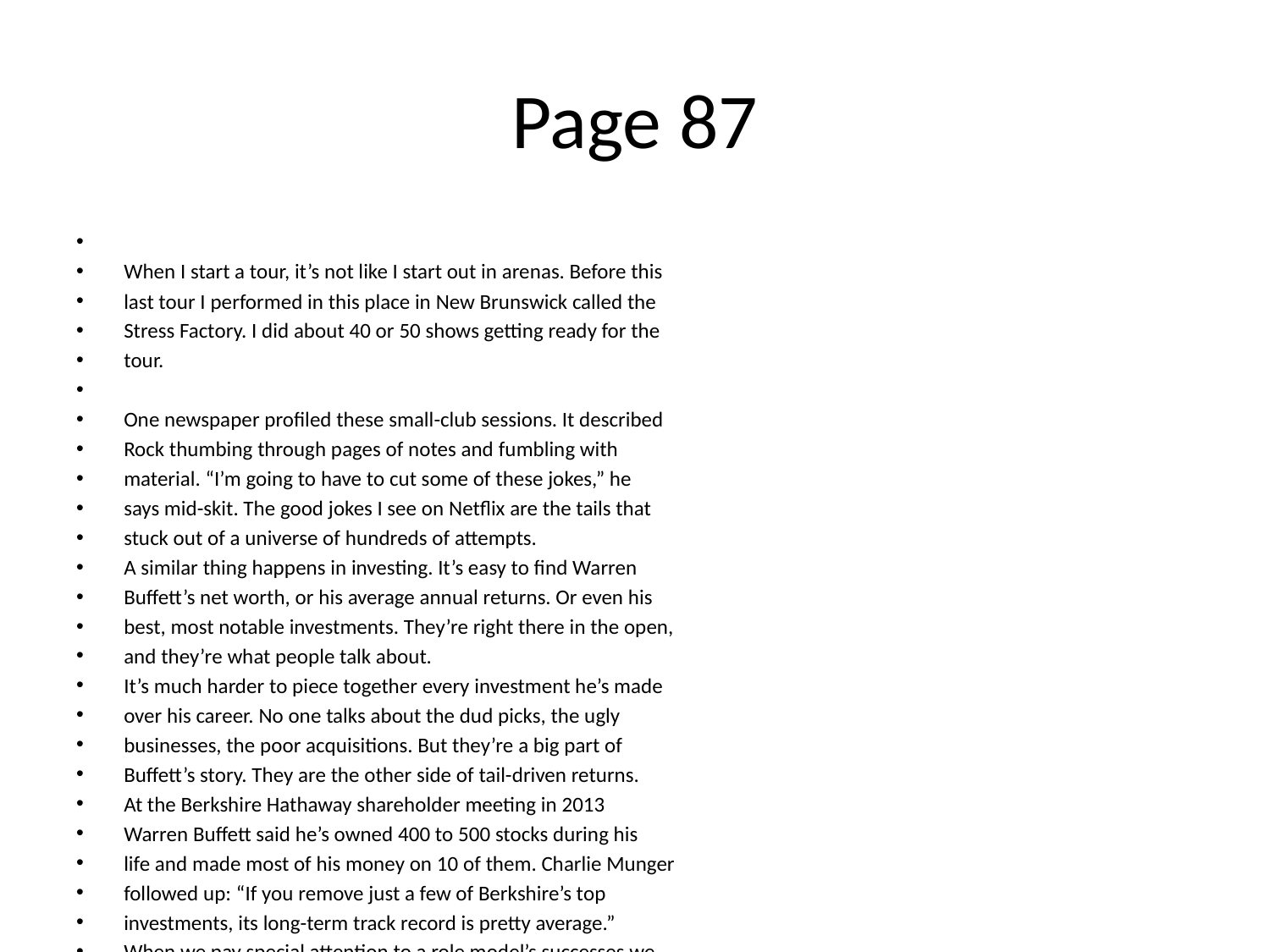

# Page 87

When I start a tour, it’s not like I start out in arenas. Before this
last tour I performed in this place in New Brunswick called the
Stress Factory. I did about 40 or 50 shows getting ready for the
tour.

One newspaper proﬁled these small-club sessions. It described
Rock thumbing through pages of notes and fumbling with
material. “I’m going to have to cut some of these jokes,” he
says mid-skit. The good jokes I see on Netﬂix are the tails that
stuck out of a universe of hundreds of attempts.
A similar thing happens in investing. It’s easy to ﬁnd Warren
Buﬀett’s net worth, or his average annual returns. Or even his
best, most notable investments. They’re right there in the open,
and they’re what people talk about.
It’s much harder to piece together every investment he’s made
over his career. No one talks about the dud picks, the ugly
businesses, the poor acquisitions. But they’re a big part of
Buﬀett’s story. They are the other side of tail-driven returns.
At the Berkshire Hathaway shareholder meeting in 2013
Warren Buﬀett said he’s owned 400 to 500 stocks during his
life and made most of his money on 10 of them. Charlie Munger
followed up: “If you remove just a few of Berkshire’s top
investments, its long-term track record is pretty average.”
When we pay special attention to a role model’s successes we
overlook that their gains came from a small percent of their
actions. That makes our own failures, losses, and setbacks feel
like we’re doing something wrong. But it’s possible we are
wrong, or just sort of right, just as often as the masters are.
They may have been more right when they were right, but they
could have been wrong just as often as you.